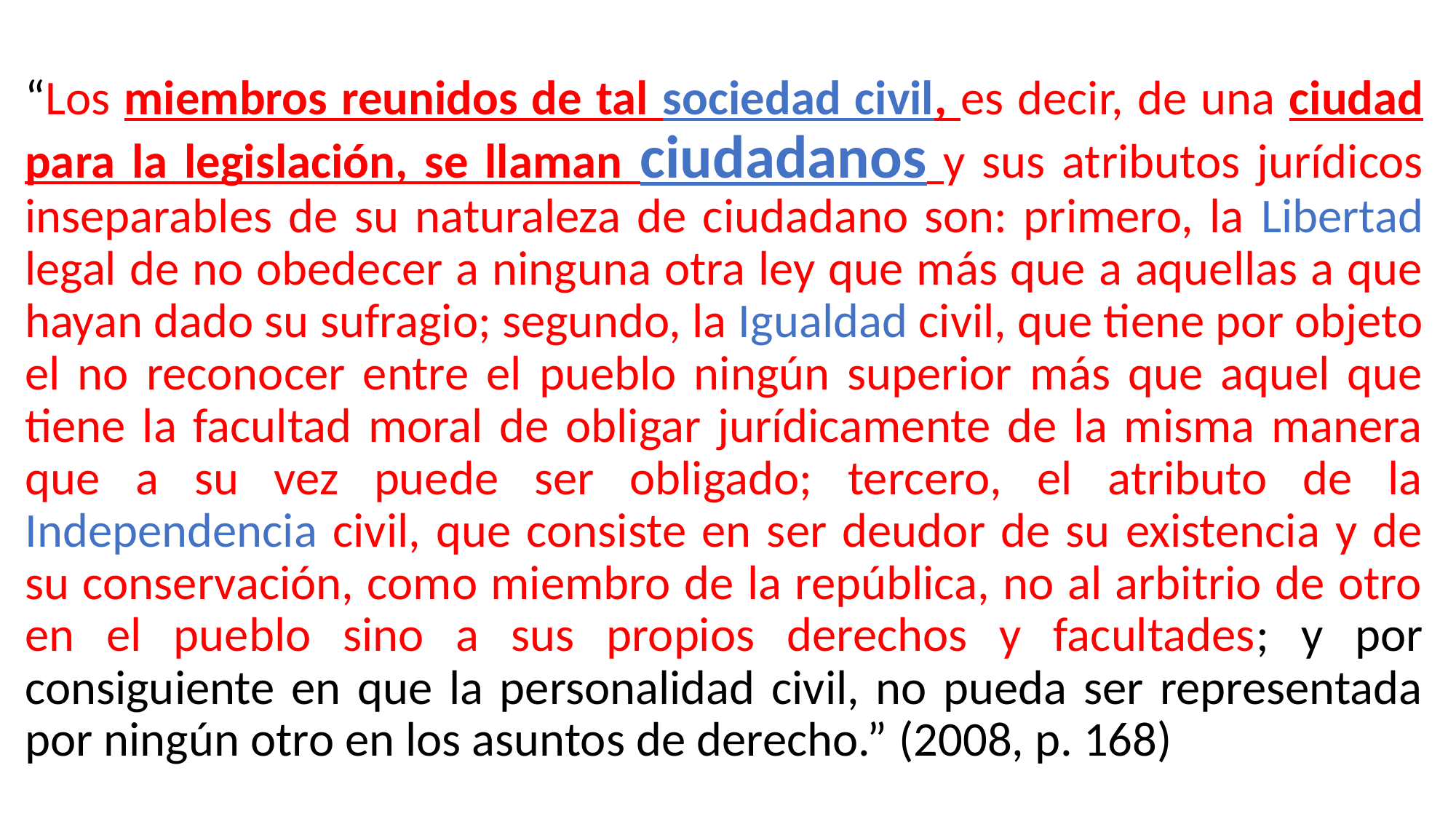

“Los miembros reunidos de tal sociedad civil, es decir, de una ciudad para la legislación, se llaman ciudadanos y sus atributos jurídicos inseparables de su naturaleza de ciudadano son: primero, la Libertad legal de no obedecer a ninguna otra ley que más que a aquellas a que hayan dado su sufragio; segundo, la Igualdad civil, que tiene por objeto el no reconocer entre el pueblo ningún superior más que aquel que tiene la facultad moral de obligar jurídicamente de la misma manera que a su vez puede ser obligado; tercero, el atributo de la Independencia civil, que consiste en ser deudor de su existencia y de su conservación, como miembro de la república, no al arbitrio de otro en el pueblo sino a sus propios derechos y facultades; y por consiguiente en que la personalidad civil, no pueda ser representada por ningún otro en los asuntos de derecho.” (2008, p. 168)